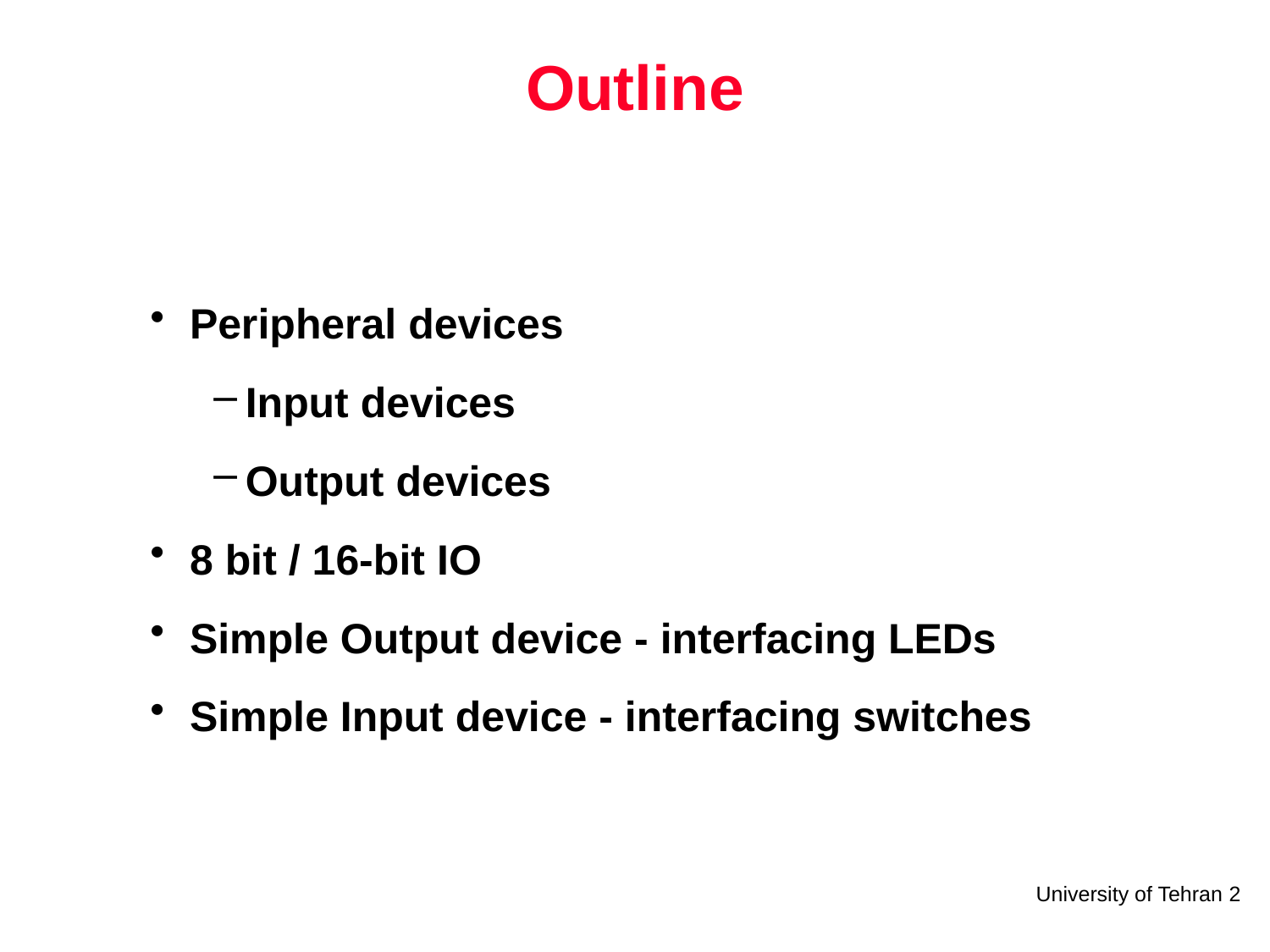

# Outline
Peripheral devices
Input devices
Output devices
8 bit / 16-bit IO
Simple Output device - interfacing LEDs
Simple Input device - interfacing switches